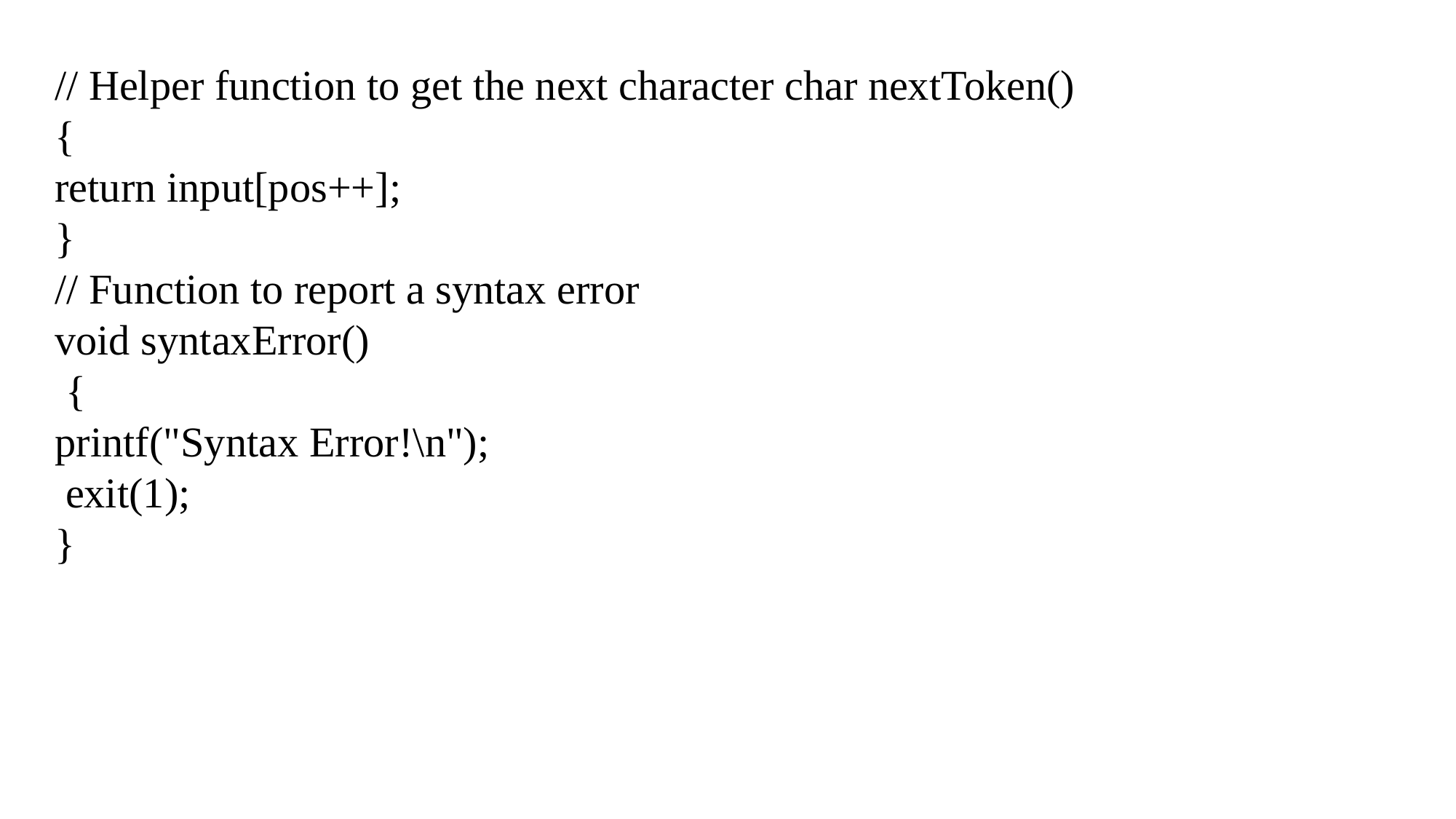

// Helper function to get the next character char nextToken()
{
return input[pos++];
}
// Function to report a syntax error
void syntaxError()
 {
printf("Syntax Error!\n");
 exit(1);
}